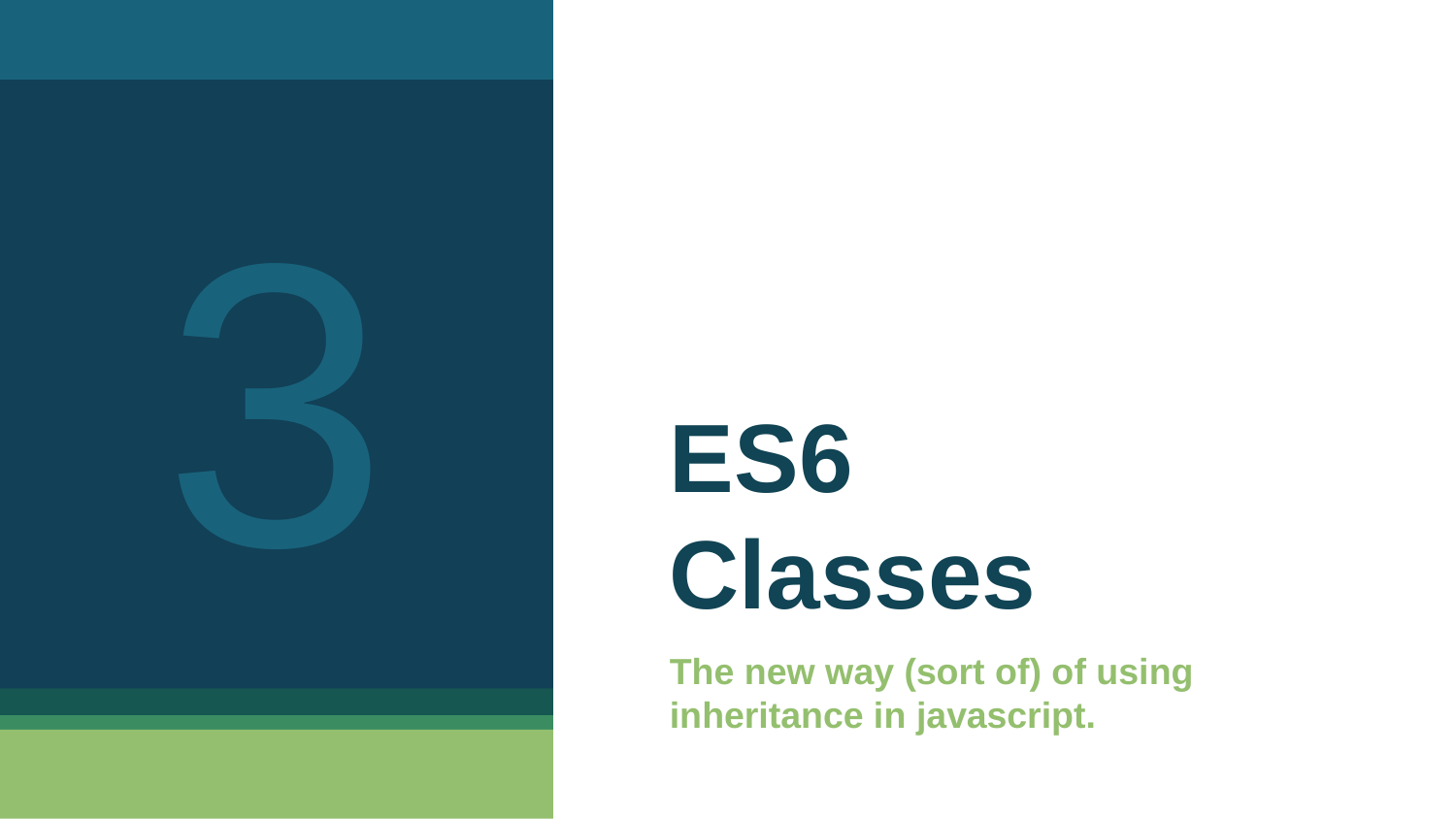

3
# ES6
Classes
The new way (sort of) of using inheritance in javascript.